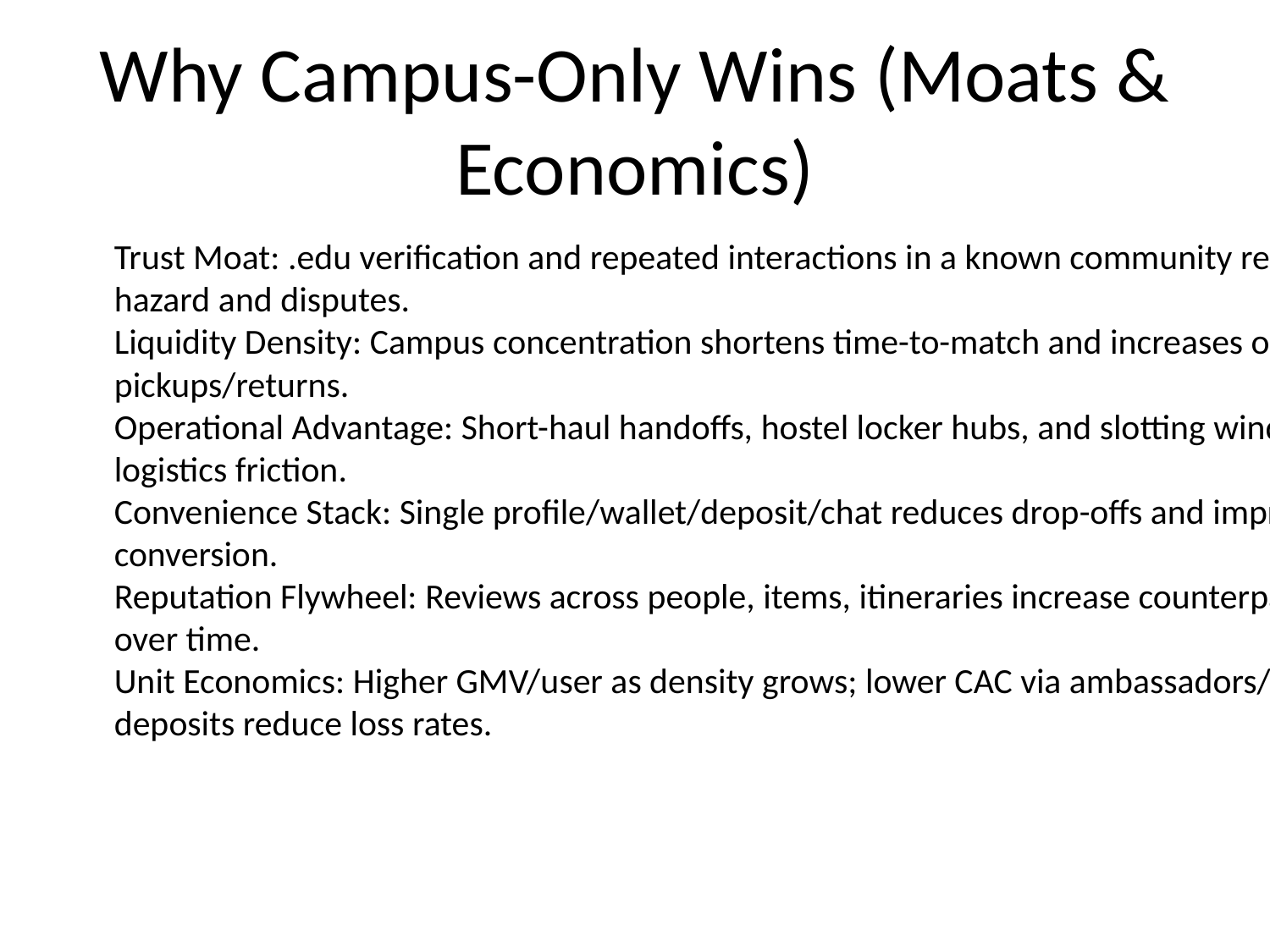

# Why Campus-Only Wins (Moats & Economics)

Trust Moat: .edu verification and repeated interactions in a known community reduce moral hazard and disputes.
Liquidity Density: Campus concentration shortens time-to-match and increases on-time pickups/returns.
Operational Advantage: Short-haul handoffs, hostel locker hubs, and slotting windows lower logistics friction.
Convenience Stack: Single profile/wallet/deposit/chat reduces drop-offs and improves conversion.
Reputation Flywheel: Reviews across people, items, itineraries increase counterpart reliability over time.
Unit Economics: Higher GMV/user as density grows; lower CAC via ambassadors/referrals; deposits reduce loss rates.